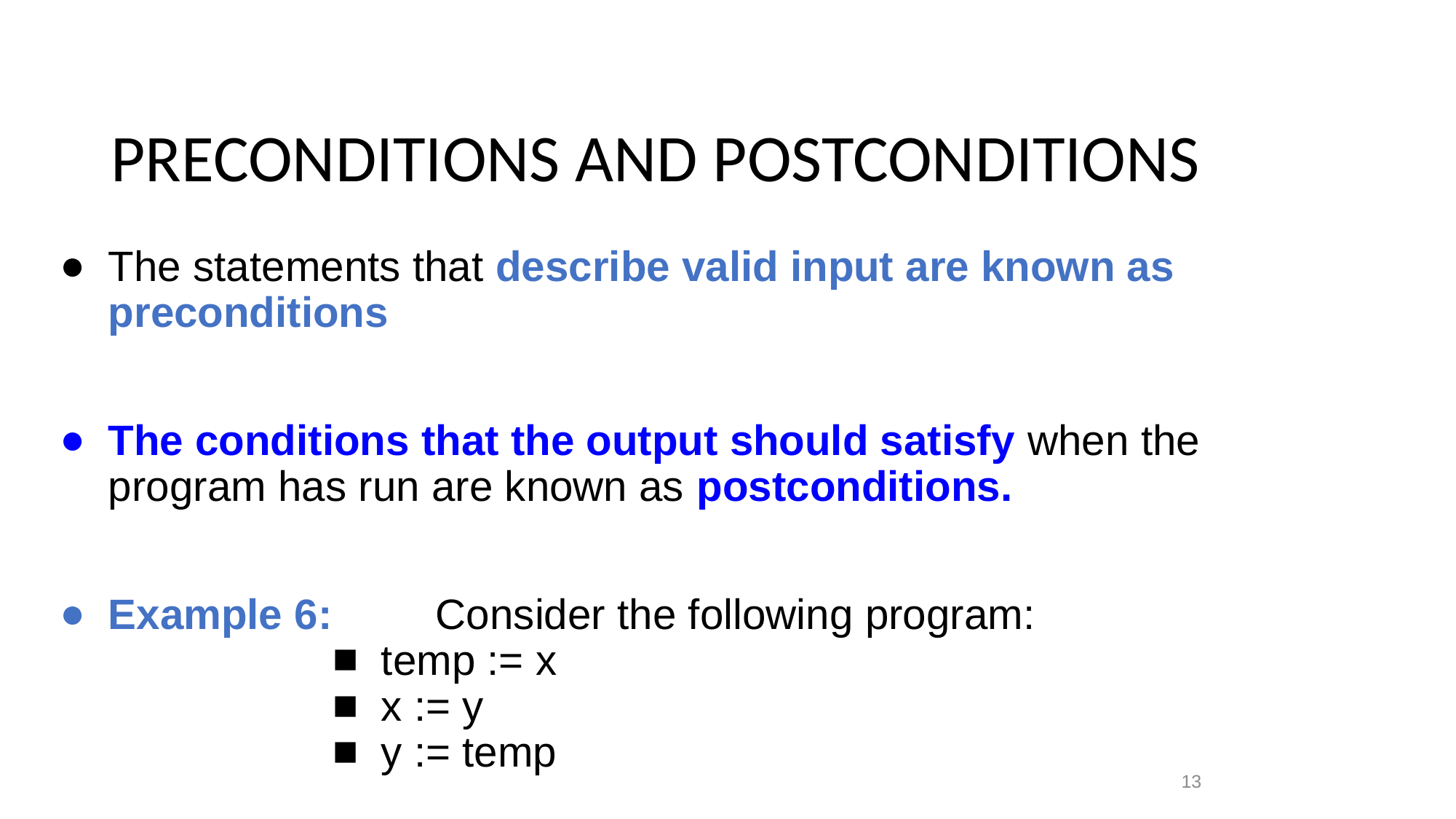

# PRECONDITIONS AND POSTCONDITIONS
The statements that describe valid input are known as preconditions

The conditions that the output should satisfy when the program has run are known as postconditions.

Example 6:	Consider the following program:
temp := x
x := y
y := temp
13